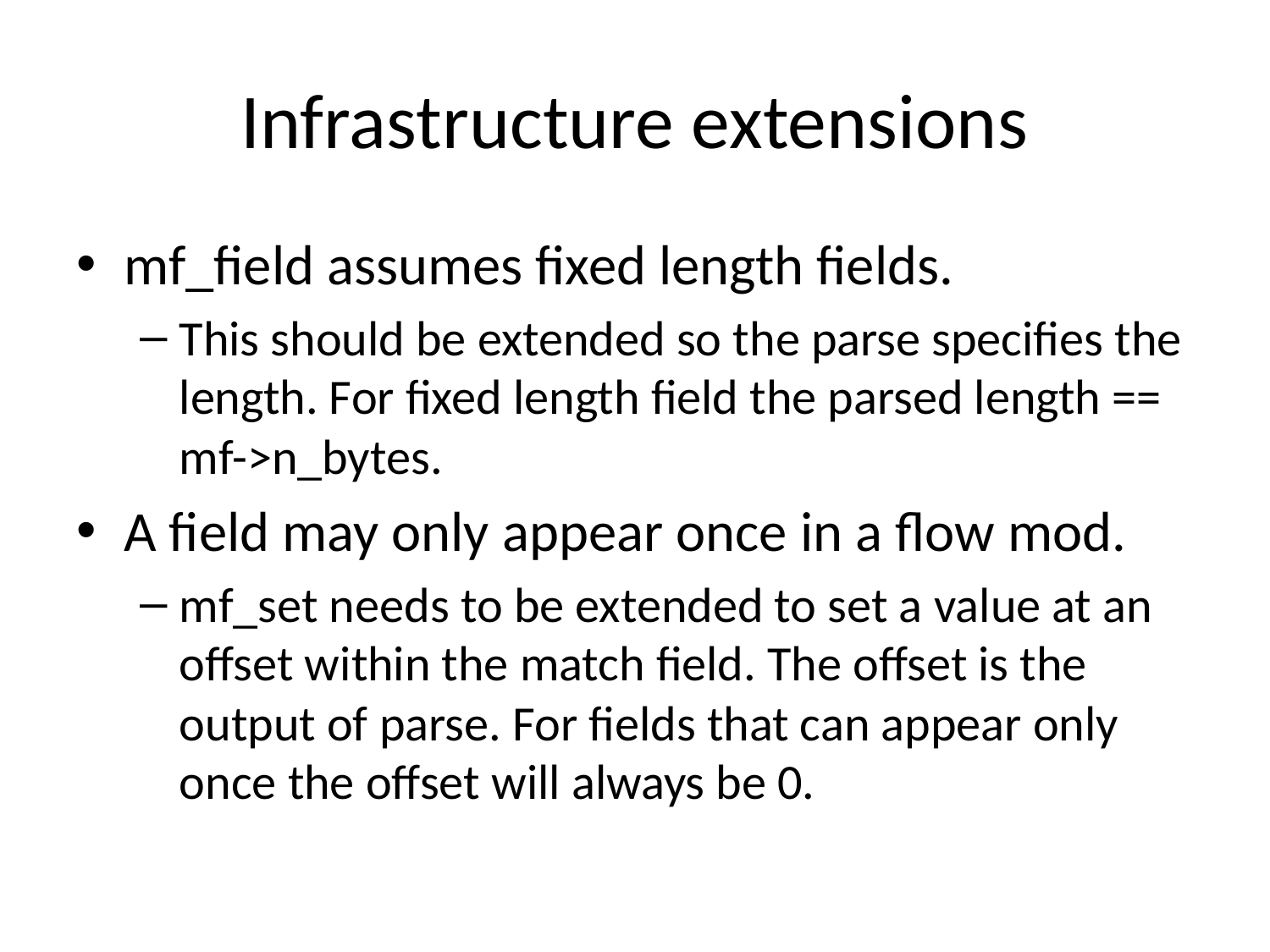

# Infrastructure extensions
mf_field assumes fixed length fields.
This should be extended so the parse specifies the length. For fixed length field the parsed length == mf->n_bytes.
A field may only appear once in a flow mod.
mf_set needs to be extended to set a value at an offset within the match field. The offset is the output of parse. For fields that can appear only once the offset will always be 0.